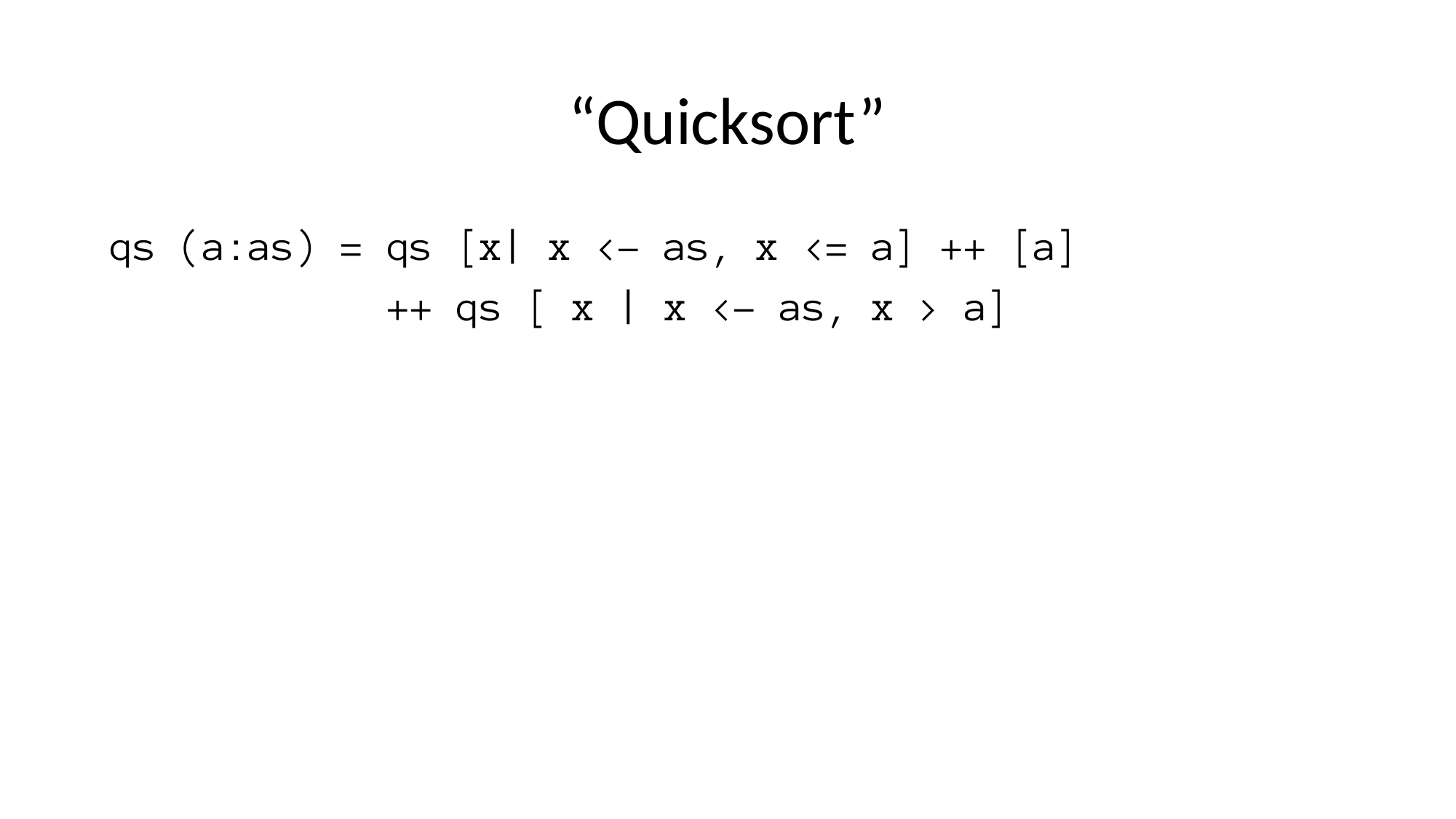

# “Quicksort”
qs (a:as) = qs [x| x <- as, x <= a] ++ [a]
            ++ qs [ x | x <- as, x > a]